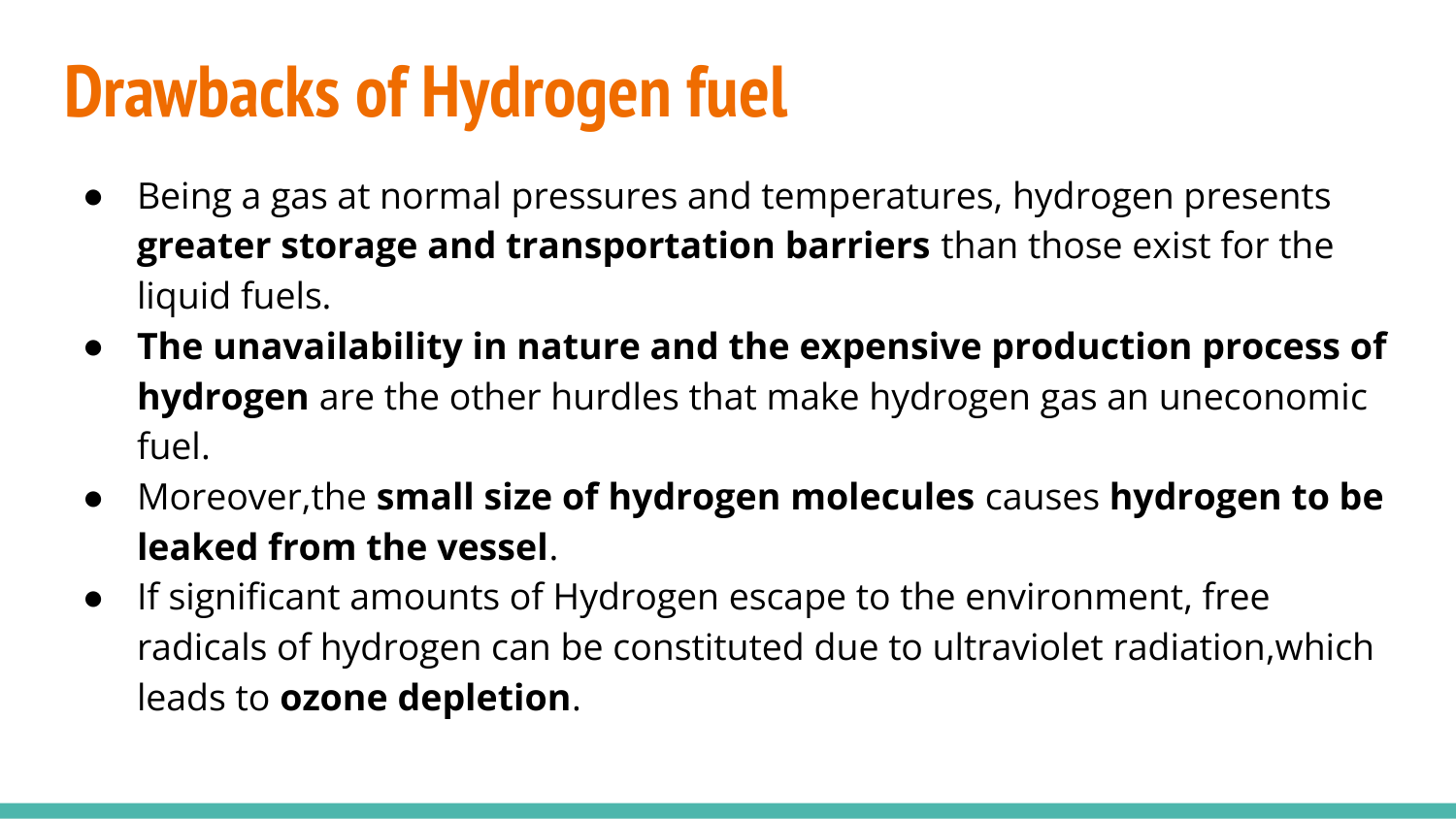

# Drawbacks of Hydrogen fuel
Being a gas at normal pressures and temperatures, hydrogen presents greater storage and transportation barriers than those exist for the liquid fuels.
The unavailability in nature and the expensive production process of hydrogen are the other hurdles that make hydrogen gas an uneconomic fuel.
Moreover,the small size of hydrogen molecules causes hydrogen to be leaked from the vessel.
If significant amounts of Hydrogen escape to the environment, free radicals of hydrogen can be constituted due to ultraviolet radiation,which leads to ozone depletion.